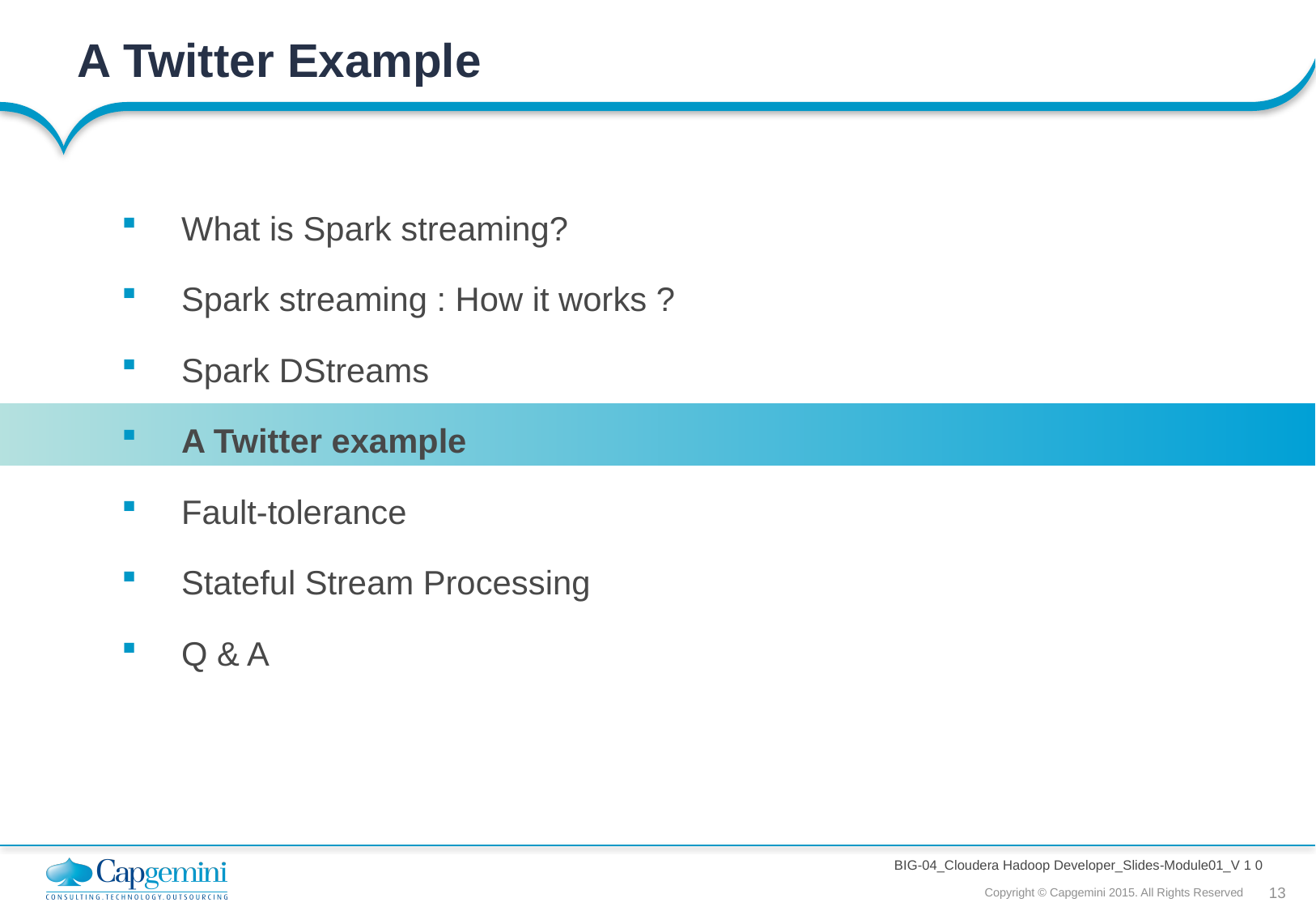

# A Twitter Example
What is Spark streaming?
Spark streaming : How it works ?
Spark DStreams
A Twitter example
Fault-tolerance
Stateful Stream Processing
Q & A